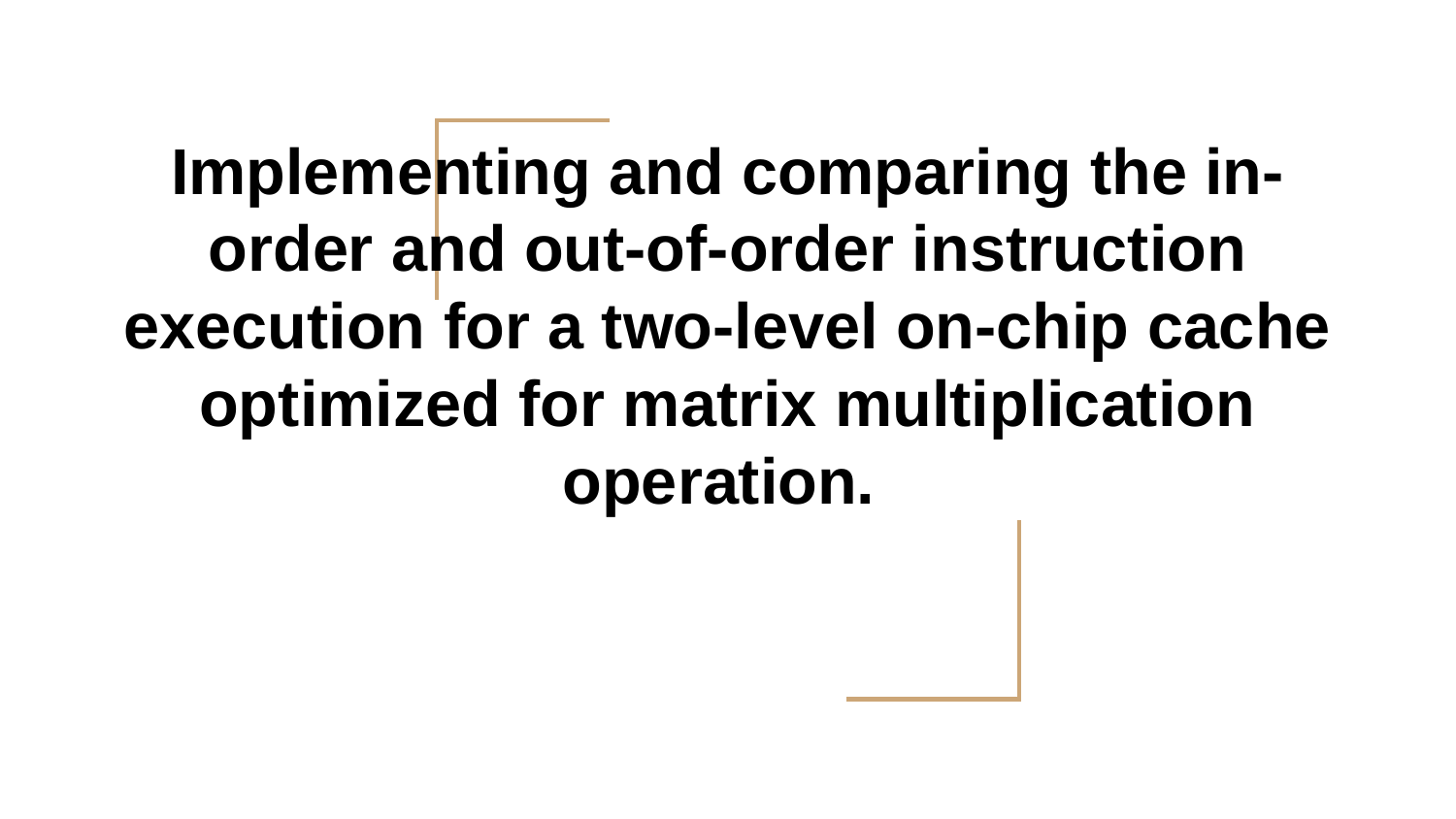

# Implementing and comparing the in-order and out-of-order instruction execution for a two-level on-chip cache optimized for matrix multiplication operation.